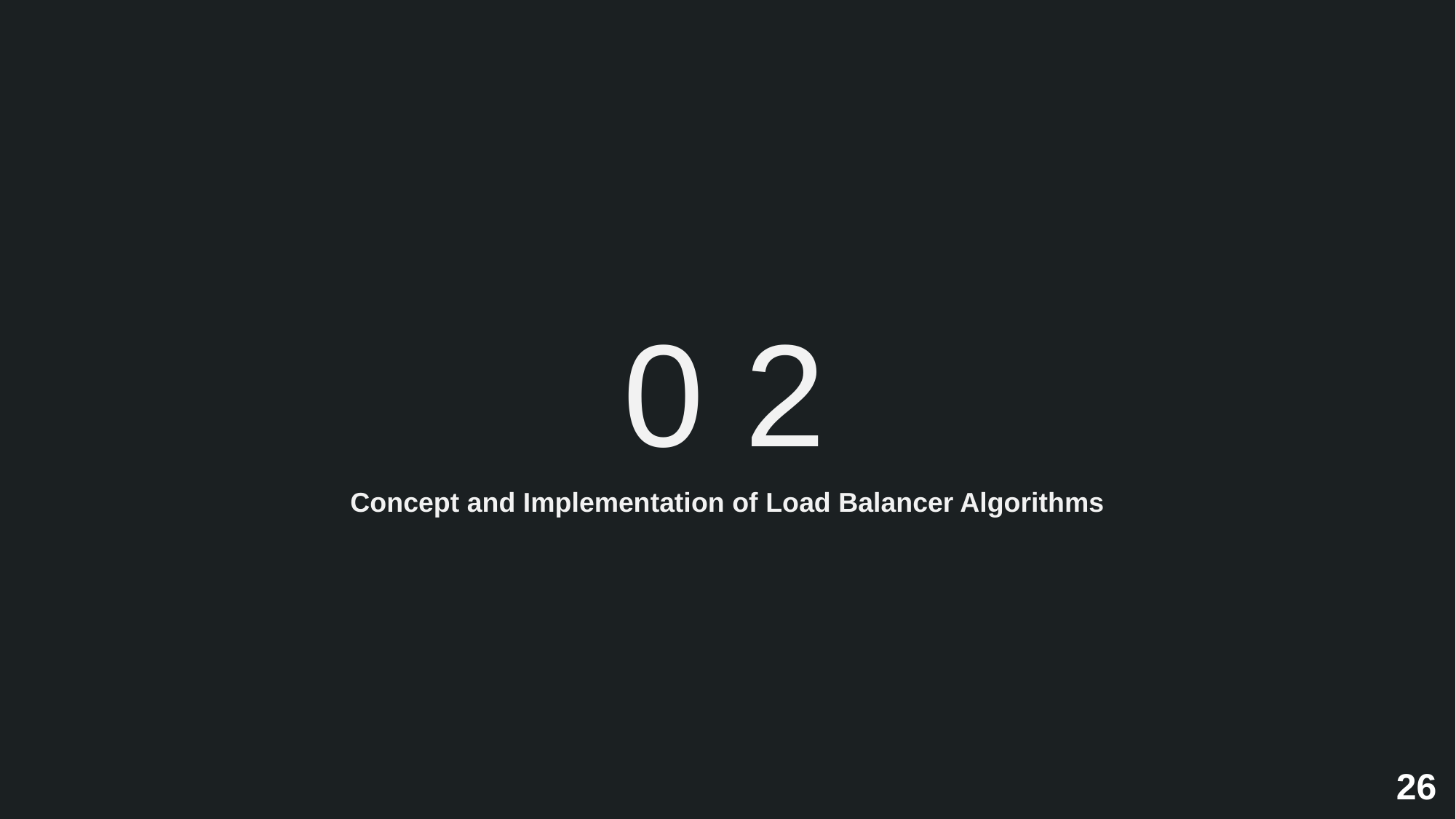

0 2
Concept and Implementation of Load Balancer Algorithms
26